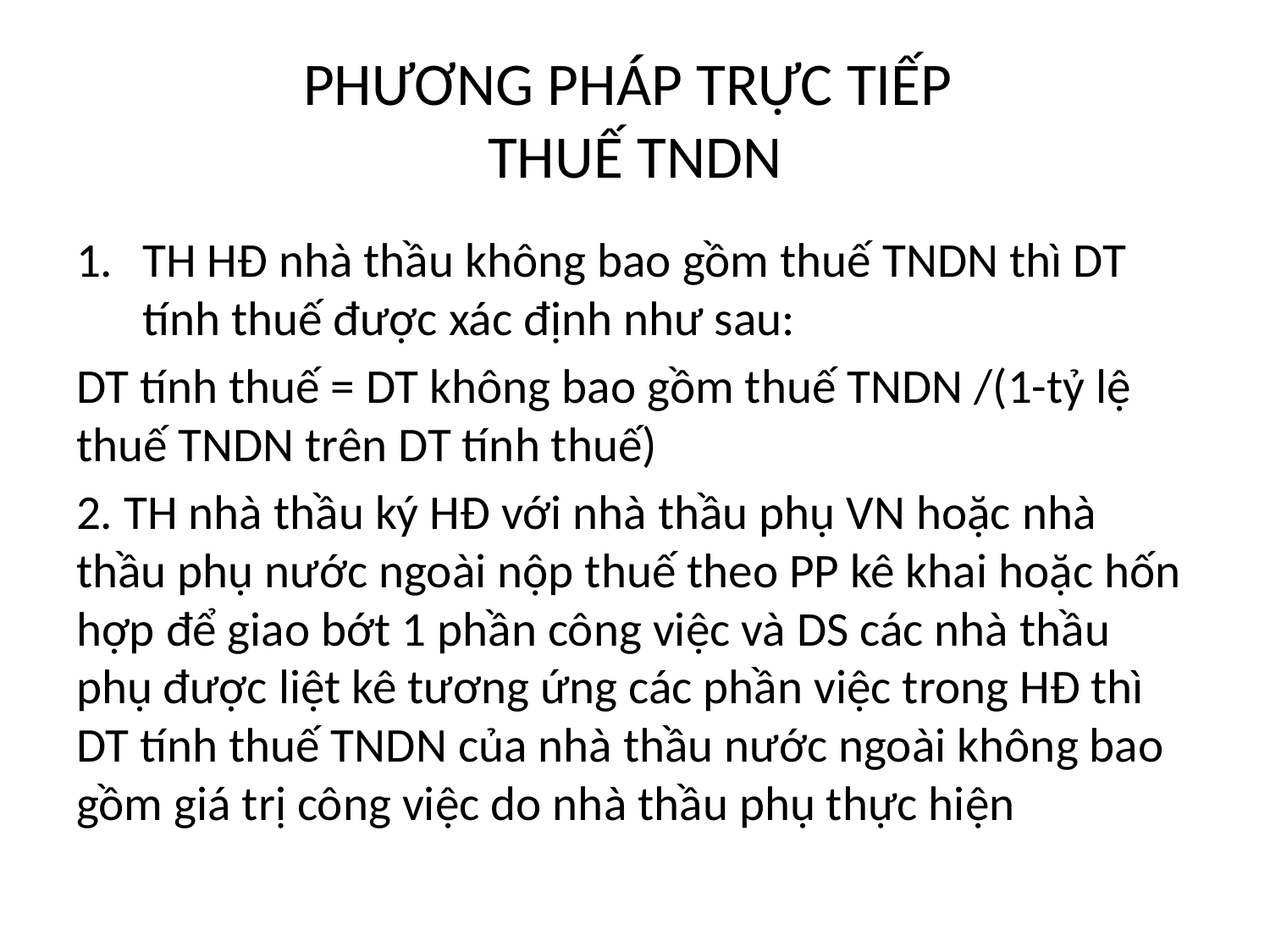

# PHƯƠNG PHÁP TRỰC TIẾP THUẾ TNDN
TH HĐ nhà thầu không bao gồm thuế TNDN thì DT tính thuế được xác định như sau:
DT tính thuế = DT không bao gồm thuế TNDN /(1-tỷ lệ thuế TNDN trên DT tính thuế)
2. TH nhà thầu ký HĐ với nhà thầu phụ VN hoặc nhà thầu phụ nước ngoài nộp thuế theo PP kê khai hoặc hốn hợp để giao bớt 1 phần công việc và DS các nhà thầu phụ được liệt kê tương ứng các phần việc trong HĐ thì DT tính thuế TNDN của nhà thầu nước ngoài không bao gồm giá trị công việc do nhà thầu phụ thực hiện